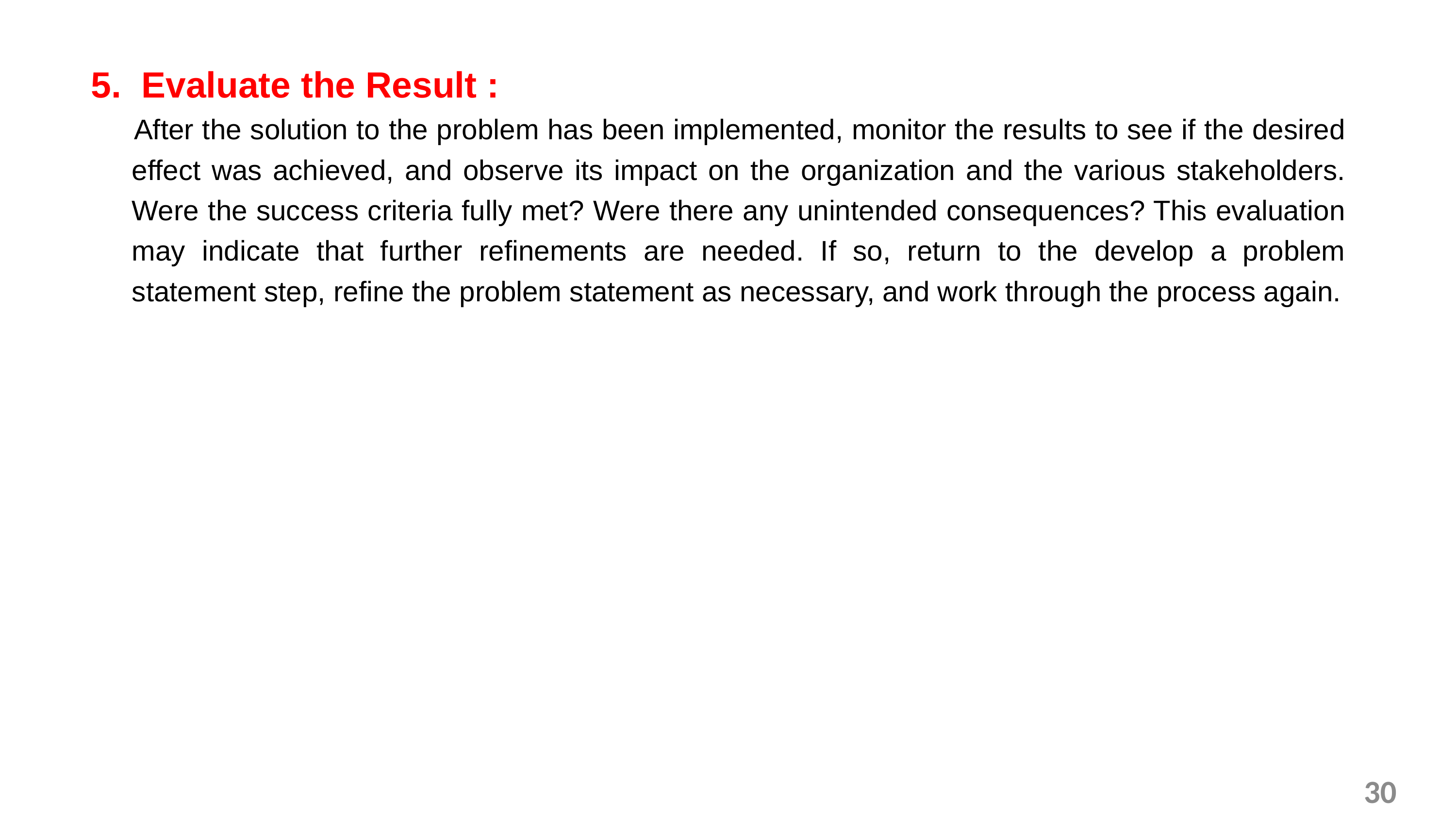

5.  Evaluate the Result :
     After the solution to the problem has been implemented, monitor the results to see if the desired effect was achieved, and observe its impact on the organization and the various stakeholders. Were the success criteria fully met? Were there any unintended consequences? This evaluation may indicate that further refinements are needed. If so, return to the develop a problem statement step, refine the problem statement as necessary, and work through the process again.
30